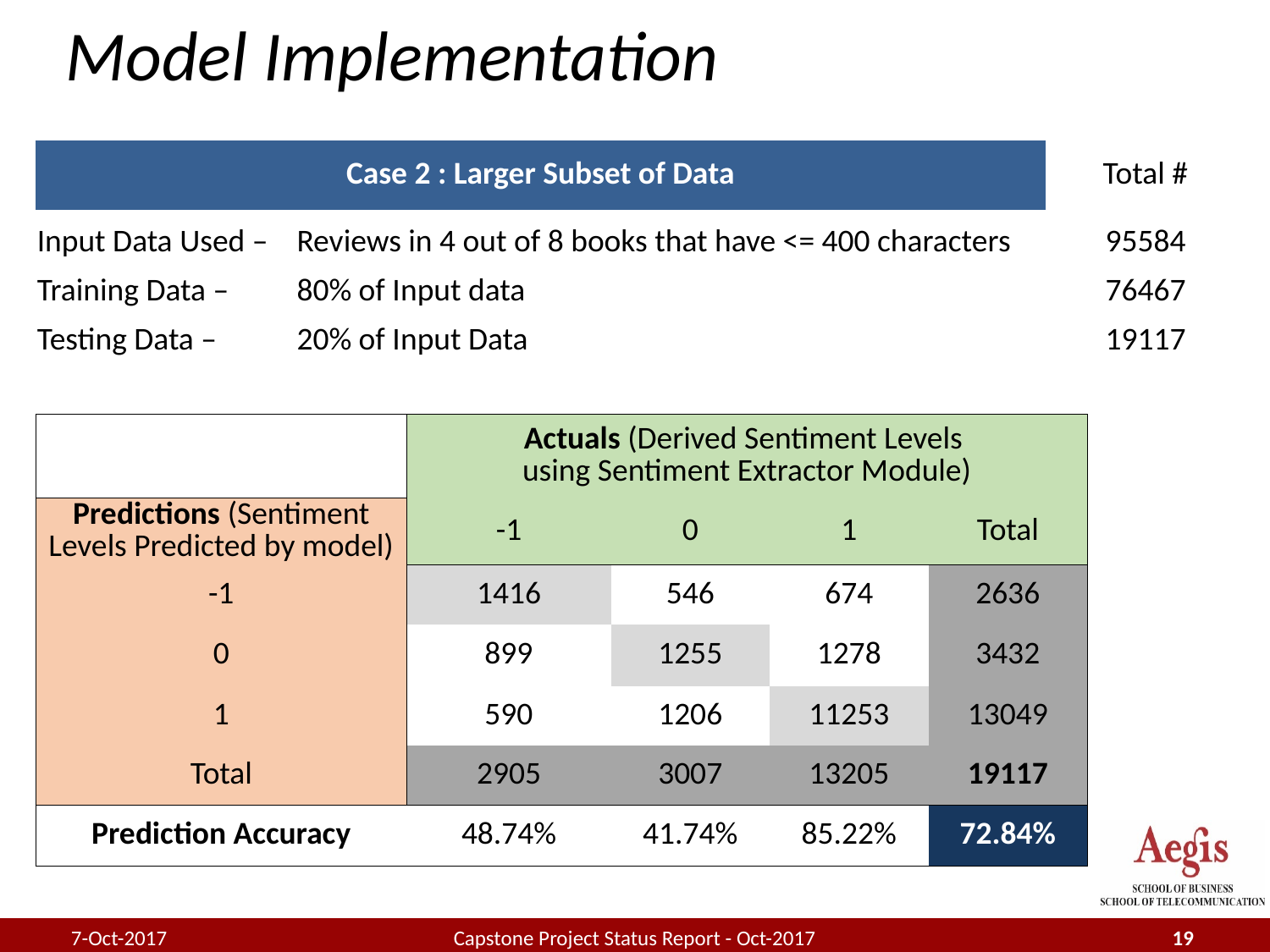

# Model Implementation
| Case 2 : Larger Subset of Data |  |  | Total # |
| --- | --- | --- | --- |
| Input Data Used – | Reviews in 4 out of 8 books that have <= 400 characters |  | 95584 |
| Training Data – | 80% of Input data |  | 76467 |
| Testing Data – | 20% of Input Data |  | 19117 |
|  | Actuals (Derived Sentiment Levels using Sentiment Extractor Module) |  |  |  |
| --- | --- | --- | --- | --- |
| Predictions (Sentiment Levels Predicted by model) | -1 | 0 | 1 | Total |
| -1 | 1416 | 546 | 674 | 2636 |
| 0 | 899 | 1255 | 1278 | 3432 |
| 1 | 590 | 1206 | 11253 | 13049 |
| Total | 2905 | 3007 | 13205 | 19117 |
| Prediction Accuracy | 48.74% | 41.74% | 85.22% | 72.84% |
7-Oct-2017
Capstone Project Status Report - Oct-2017
19